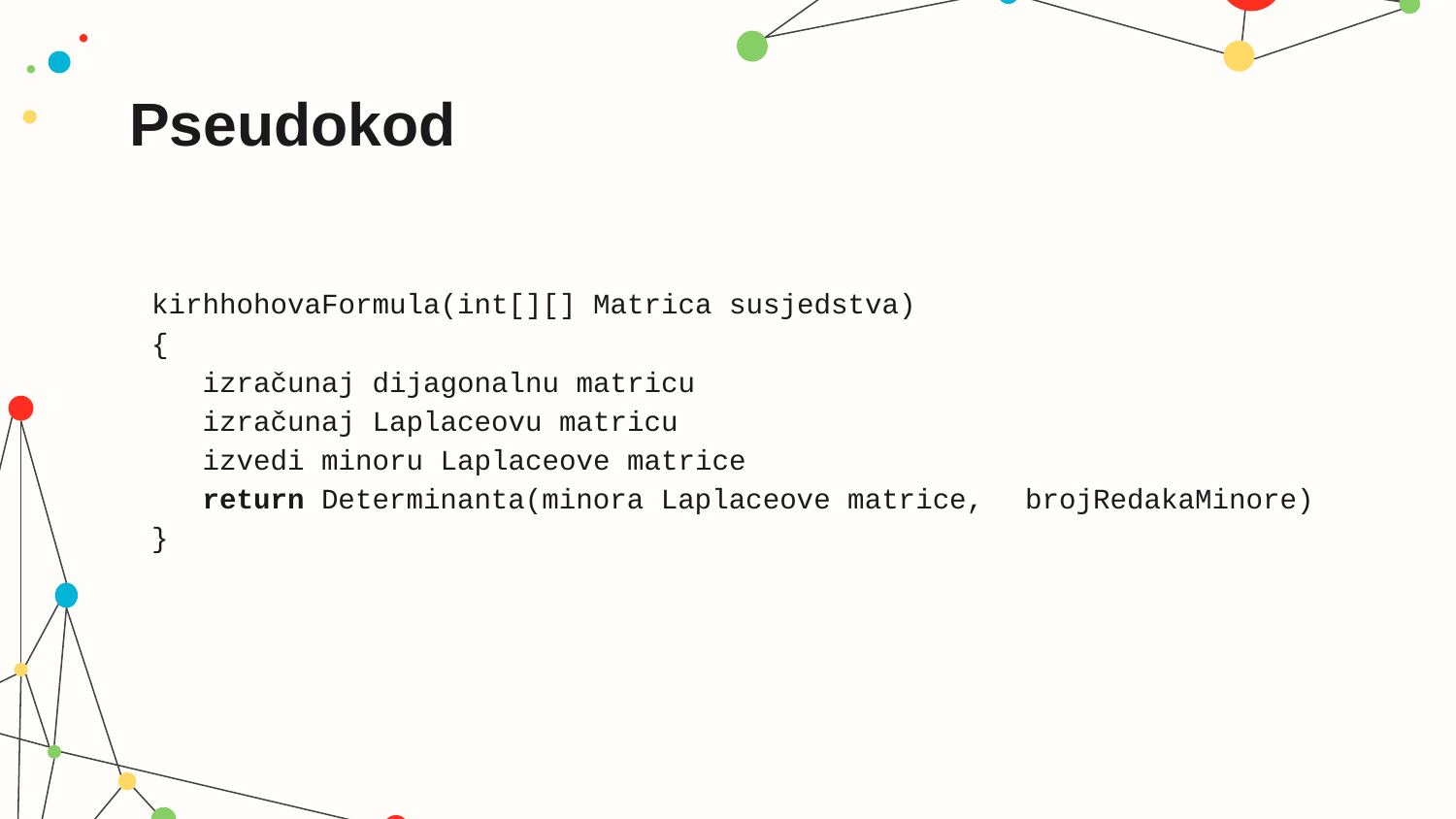

# Pseudokod

kirhhohovaFormula(int[][] Matrica susjedstva)
{
   izračunaj dijagonalnu matricu
   izračunaj Laplaceovu matricu
   izvedi minoru Laplaceove matrice
   return Determinanta(minora Laplaceove matrice, 	brojRedakaMinore)
}